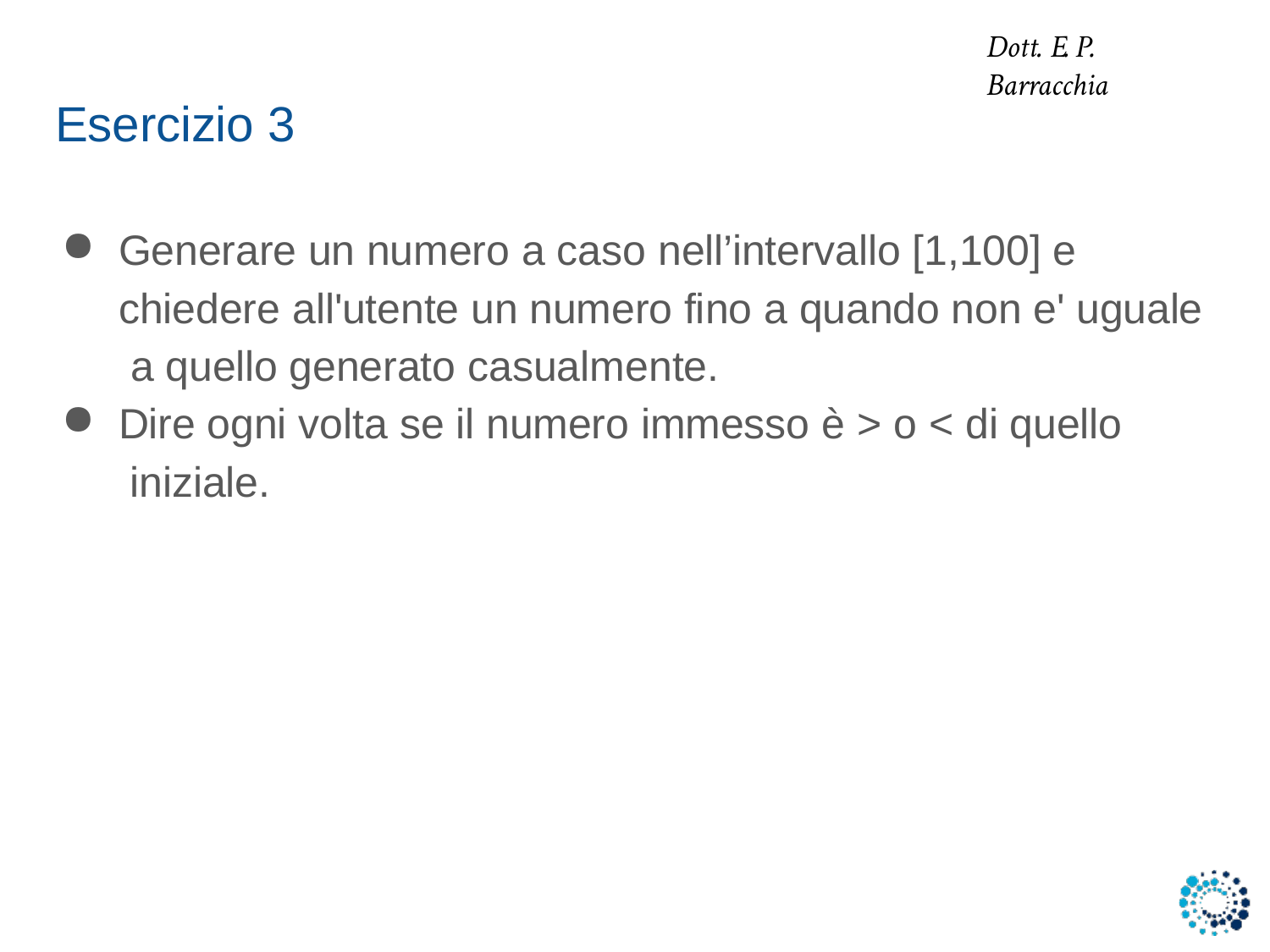

Dott. E. P. Barracchia
# Esercizio 3
Generare un numero a caso nell’intervallo [1,100] e  chiedere all'utente un numero fino a quando non e' uguale  a quello generato casualmente.
Dire ogni volta se il numero immesso è > o < di quello  iniziale.